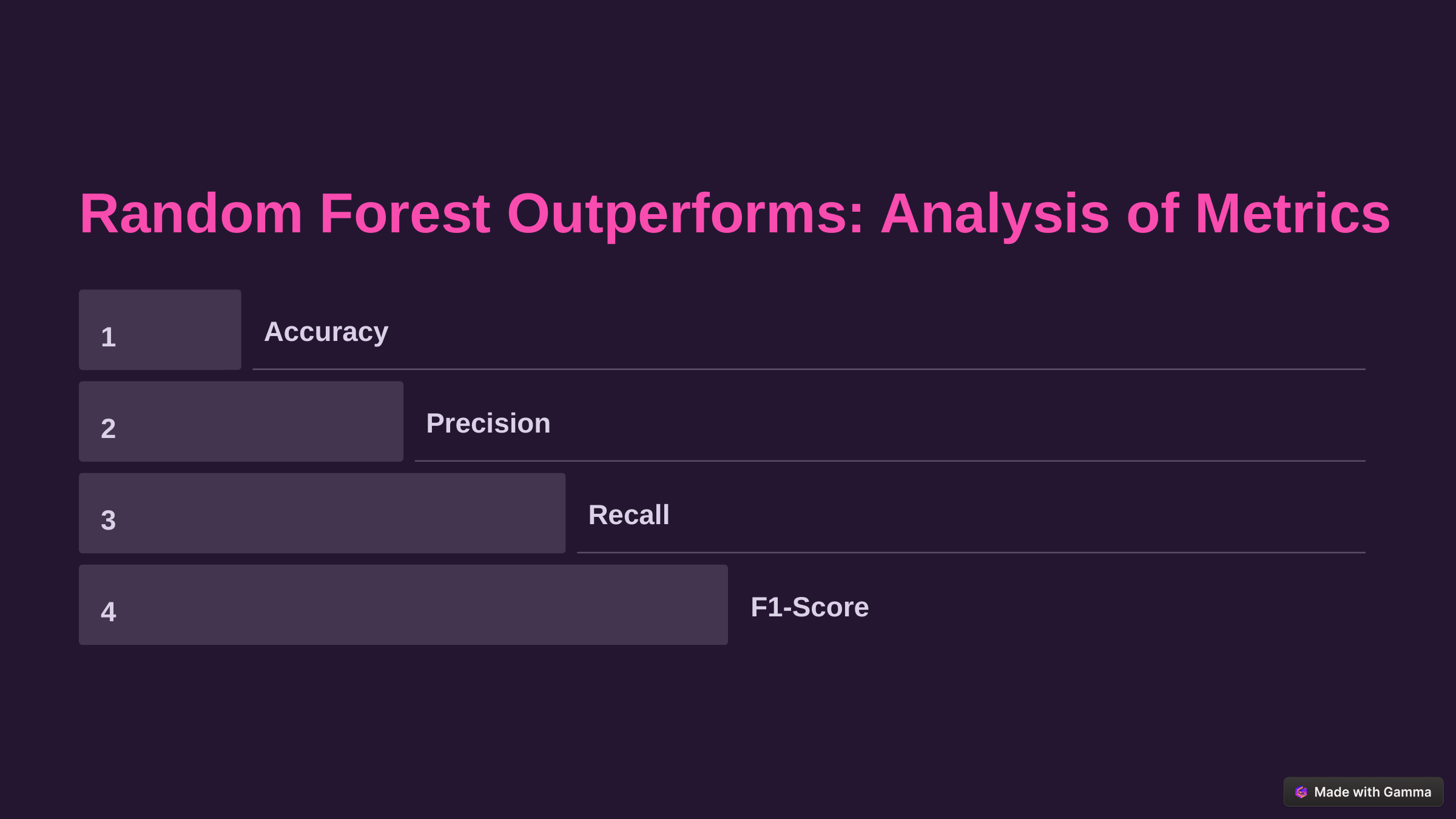

Random Forest Outperforms: Analysis of Metrics

1
Accuracy

2
Precision

3
Recall

4
F1-Score